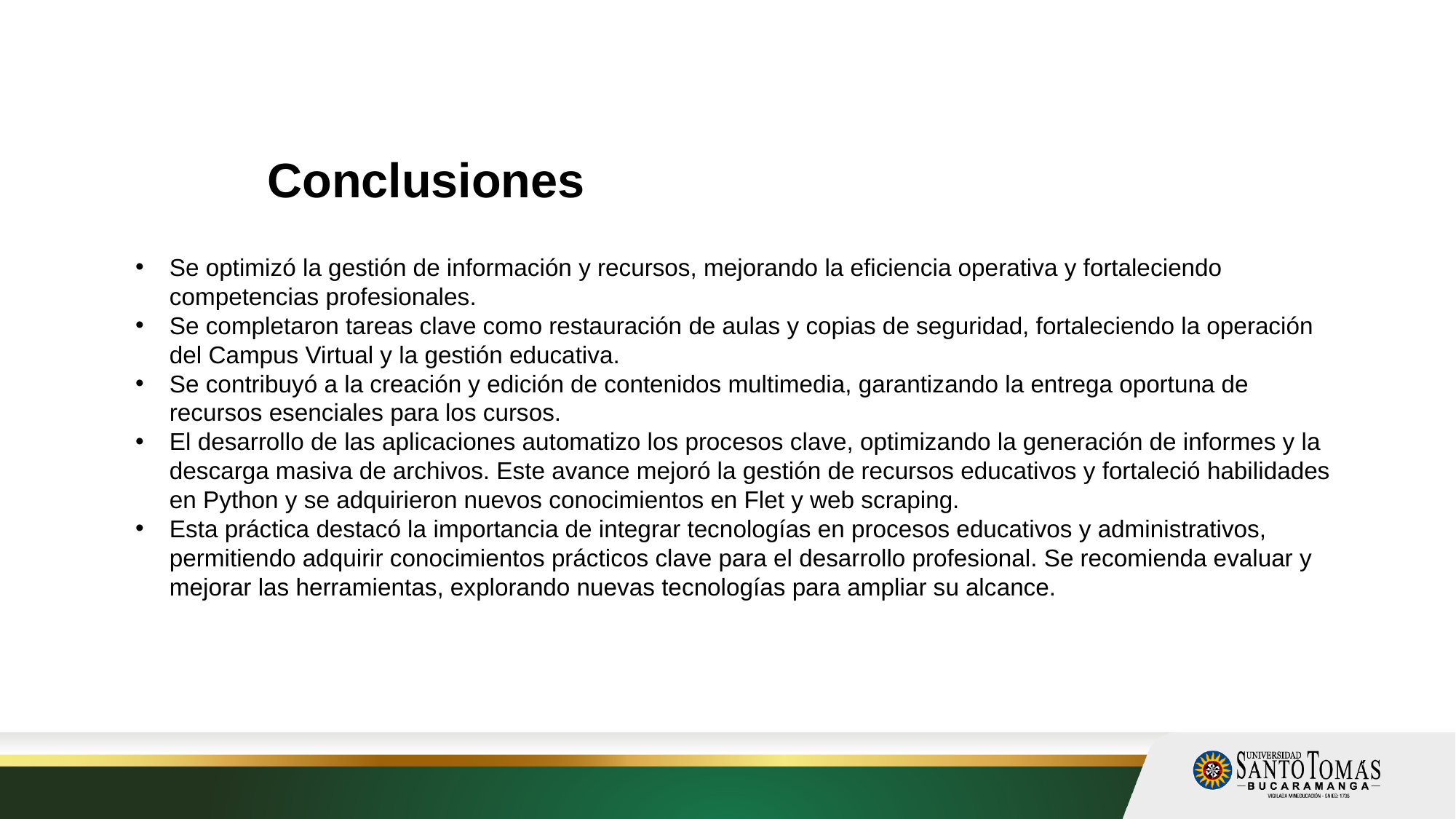

# Conclusiones
Se optimizó la gestión de información y recursos, mejorando la eficiencia operativa y fortaleciendo competencias profesionales.
Se completaron tareas clave como restauración de aulas y copias de seguridad, fortaleciendo la operación del Campus Virtual y la gestión educativa.
Se contribuyó a la creación y edición de contenidos multimedia, garantizando la entrega oportuna de recursos esenciales para los cursos.
El desarrollo de las aplicaciones automatizo los procesos clave, optimizando la generación de informes y la descarga masiva de archivos. Este avance mejoró la gestión de recursos educativos y fortaleció habilidades en Python y se adquirieron nuevos conocimientos en Flet y web scraping.
Esta práctica destacó la importancia de integrar tecnologías en procesos educativos y administrativos, permitiendo adquirir conocimientos prácticos clave para el desarrollo profesional. Se recomienda evaluar y mejorar las herramientas, explorando nuevas tecnologías para ampliar su alcance.